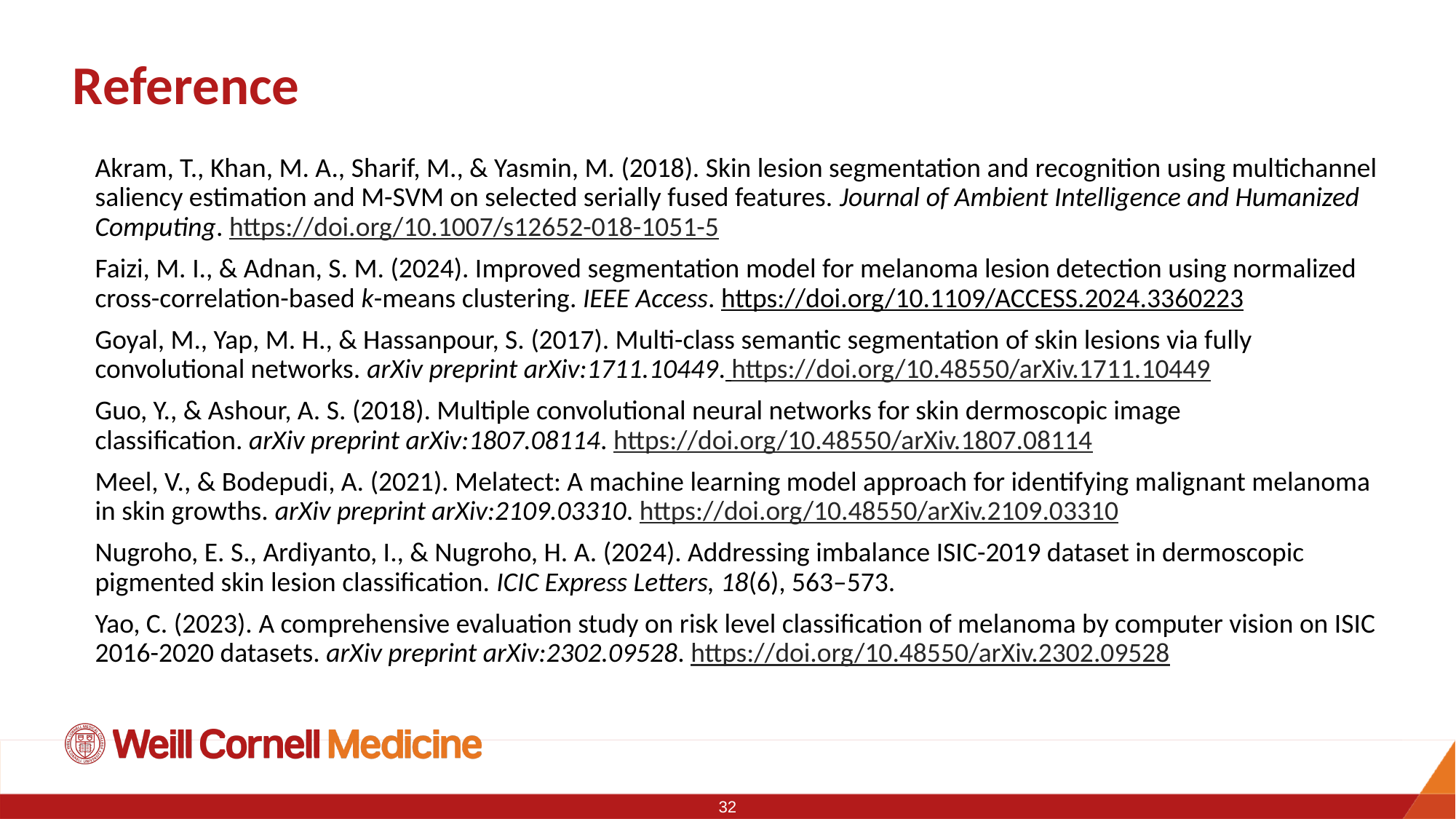

# Reference
Akram, T., Khan, M. A., Sharif, M., & Yasmin, M. (2018). Skin lesion segmentation and recognition using multichannel saliency estimation and M-SVM on selected serially fused features. Journal of Ambient Intelligence and Humanized Computing. https://doi.org/10.1007/s12652-018-1051-5
Faizi, M. I., & Adnan, S. M. (2024). Improved segmentation model for melanoma lesion detection using normalized cross-correlation-based k-means clustering. IEEE Access. https://doi.org/10.1109/ACCESS.2024.3360223
Goyal, M., Yap, M. H., & Hassanpour, S. (2017). Multi-class semantic segmentation of skin lesions via fully convolutional networks. arXiv preprint arXiv:1711.10449. https://doi.org/10.48550/arXiv.1711.10449
Guo, Y., & Ashour, A. S. (2018). Multiple convolutional neural networks for skin dermoscopic image classification. arXiv preprint arXiv:1807.08114. https://doi.org/10.48550/arXiv.1807.08114
Meel, V., & Bodepudi, A. (2021). Melatect: A machine learning model approach for identifying malignant melanoma in skin growths. arXiv preprint arXiv:2109.03310. https://doi.org/10.48550/arXiv.2109.03310
Nugroho, E. S., Ardiyanto, I., & Nugroho, H. A. (2024). Addressing imbalance ISIC-2019 dataset in dermoscopic pigmented skin lesion classification. ICIC Express Letters, 18(6), 563–573.
Yao, C. (2023). A comprehensive evaluation study on risk level classification of melanoma by computer vision on ISIC 2016-2020 datasets. arXiv preprint arXiv:2302.09528. https://doi.org/10.48550/arXiv.2302.09528